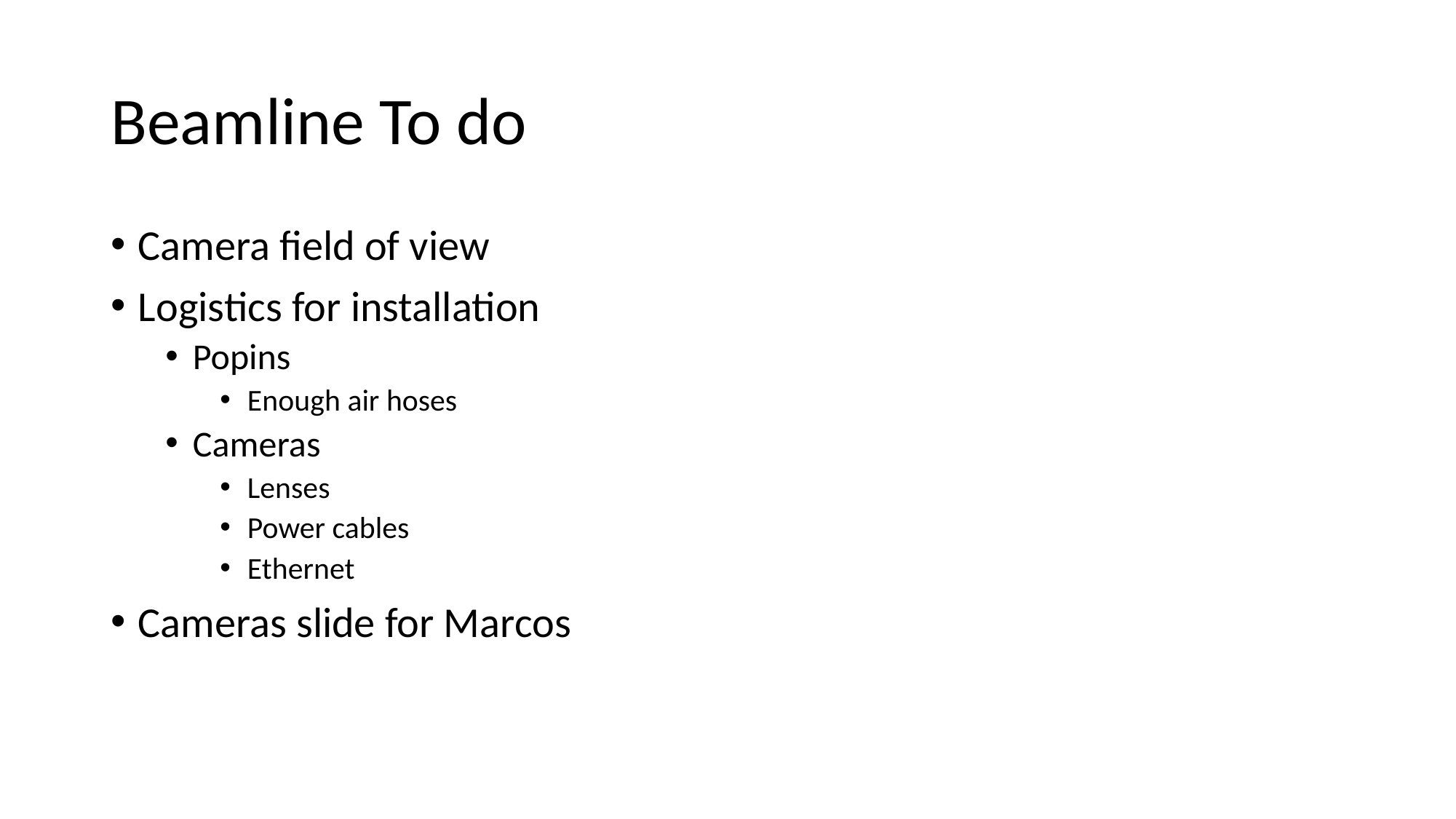

# Beamline To do
Camera field of view
Logistics for installation
Popins
Enough air hoses
Cameras
Lenses
Power cables
Ethernet
Cameras slide for Marcos